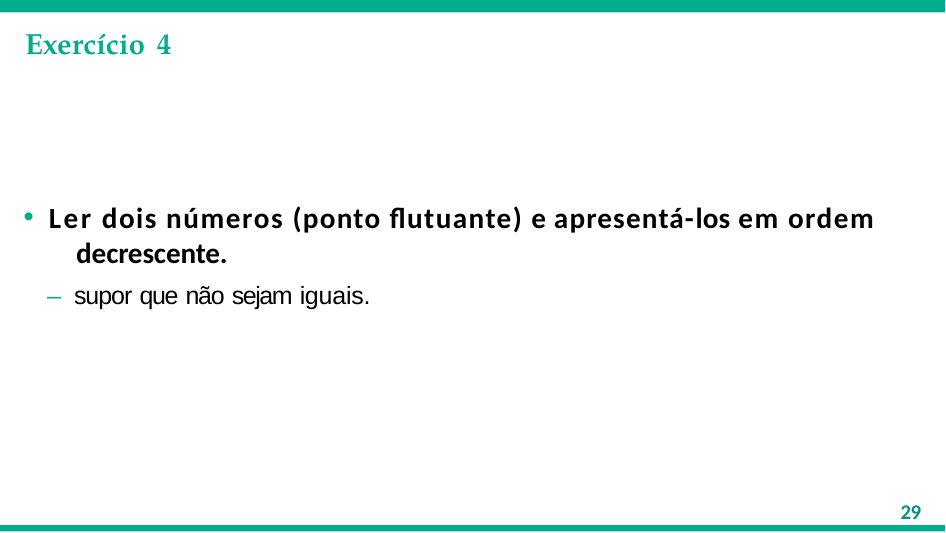

# Exercício 4
Ler dois números (ponto flutuante) e apresentá-los em ordem 	decrescente.
– supor que não sejam iguais.
29